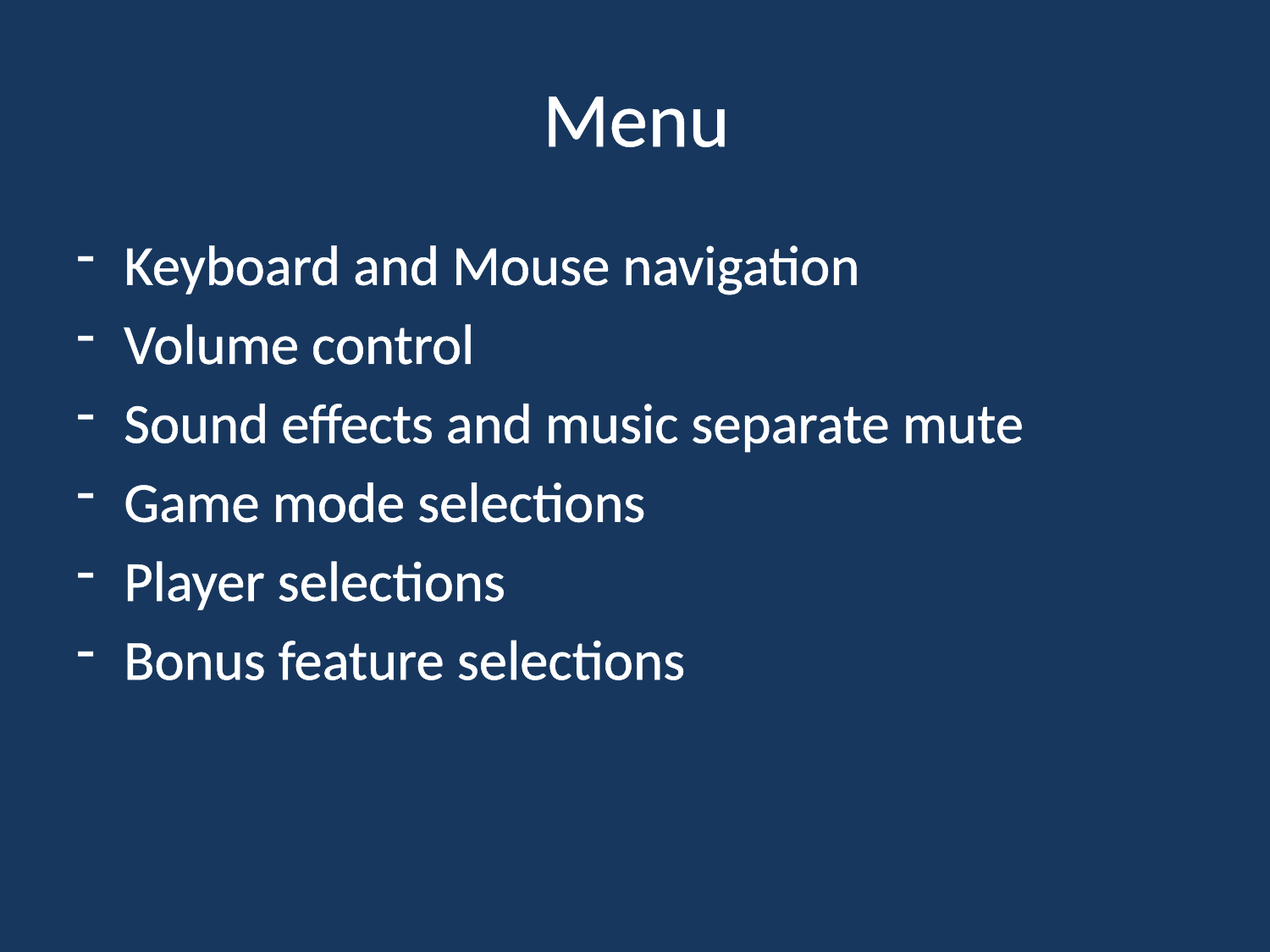

# Menu
Keyboard and Mouse navigation
Volume control
Sound effects and music separate mute
Game mode selections
Player selections
Bonus feature selections